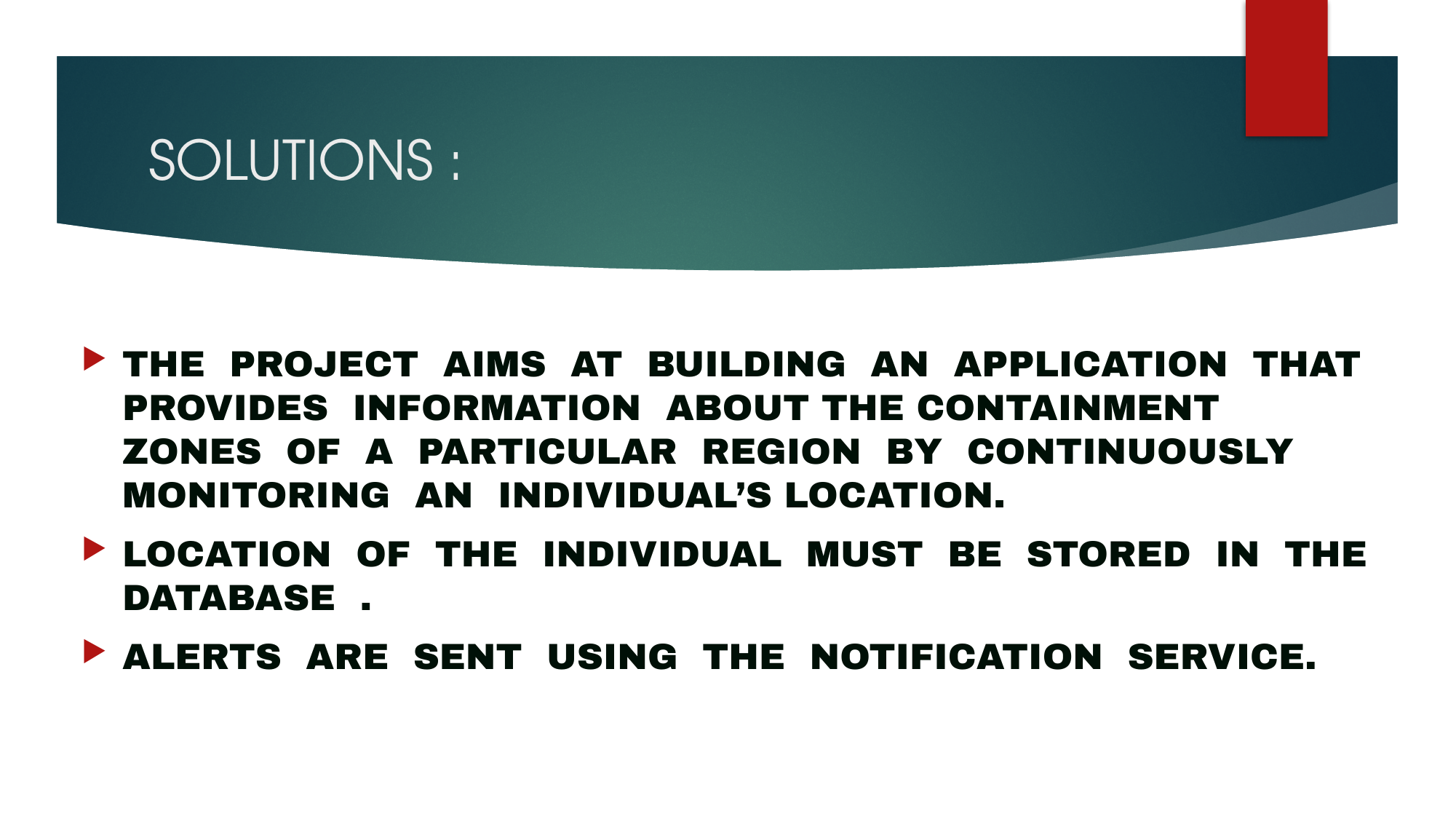

# SOLUTIONS :
THE  PROJECT  AIMS  AT  BUILDING  AN  APPLICATION  THAT  PROVIDES  INFORMATION  ABOUT THE CONTAINMENT  ZONES  OF  A  PARTICULAR  REGION  BY  CONTINUOUSLY  MONITORING  AN  INDIVIDUAL’S LOCATION.
LOCATION  OF  THE  INDIVIDUAL  MUST  BE  STORED  IN  THE  DATABASE  .
ALERTS  ARE  SENT  USING  THE  NOTIFICATION  SERVICE.